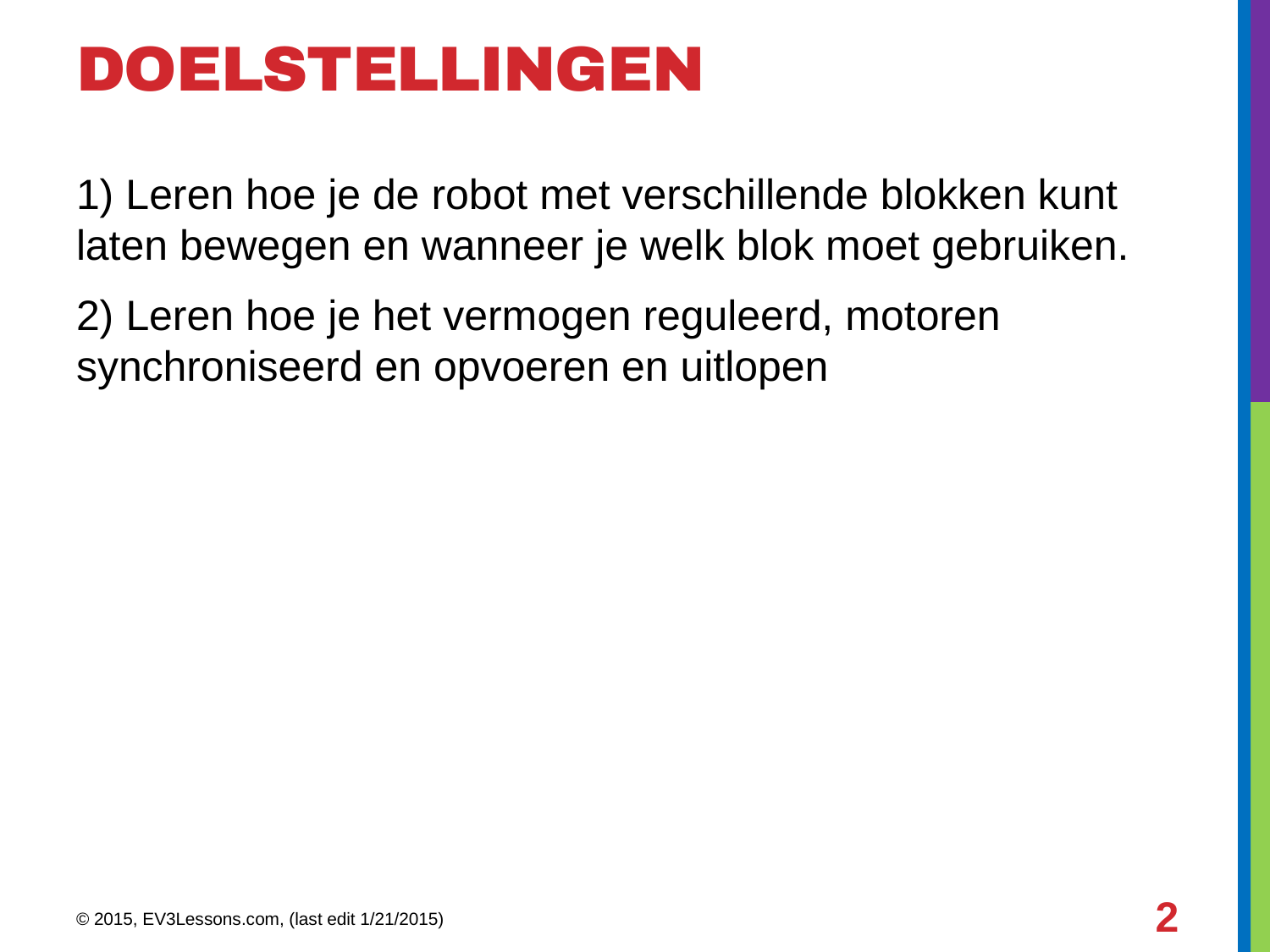

# doelstellingen
1) Leren hoe je de robot met verschillende blokken kunt laten bewegen en wanneer je welk blok moet gebruiken.
2) Leren hoe je het vermogen reguleerd, motoren synchroniseerd en opvoeren en uitlopen
2
© 2015, EV3Lessons.com, (last edit 1/21/2015)